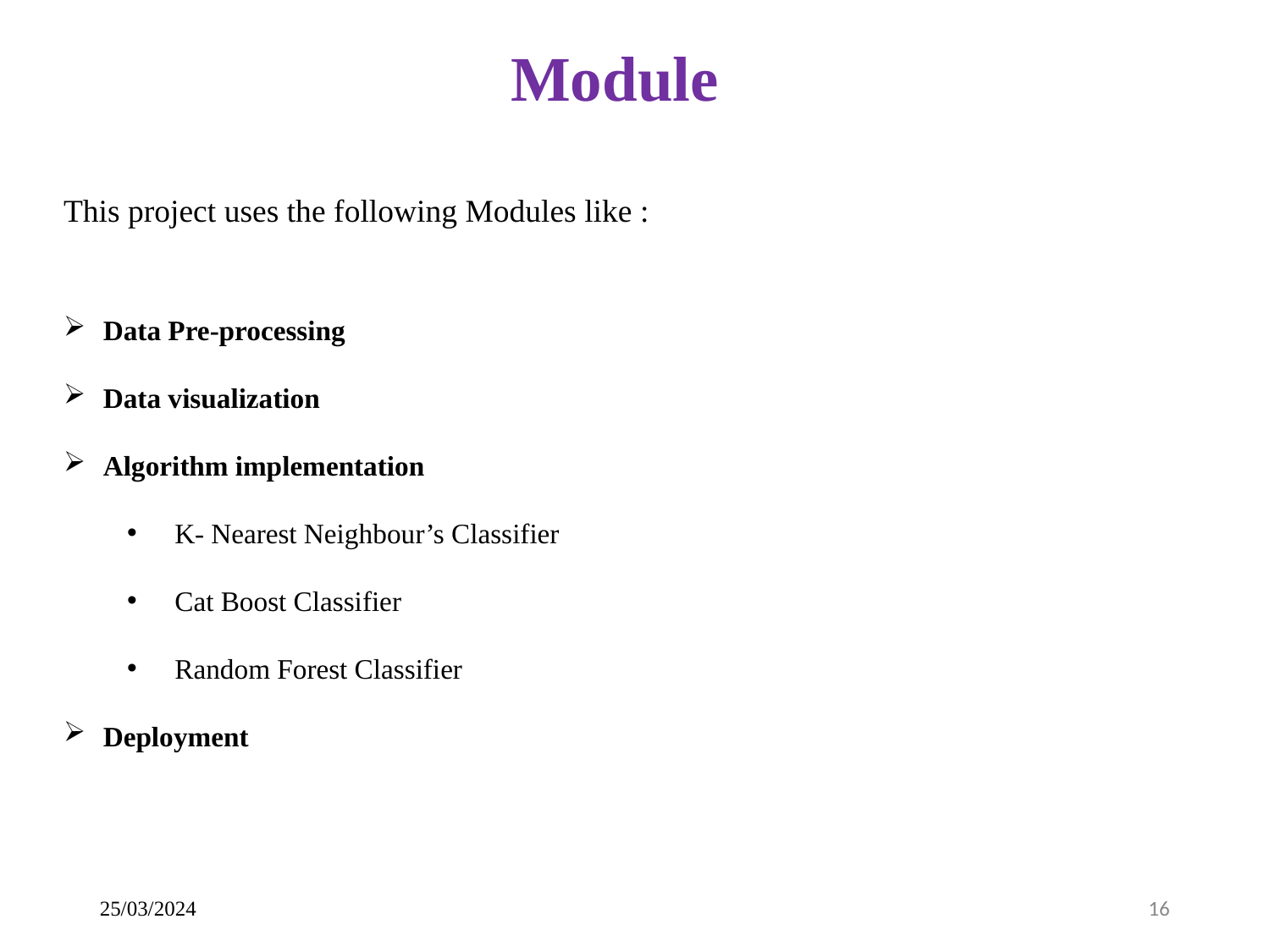

Module
This project uses the following Modules like :

Data Pre-processing
Data visualization
Algorithm implementation
K- Nearest Neighbour’s Classifier
Cat Boost Classifier
Random Forest Classifier
Deployment
25/03/2024
16